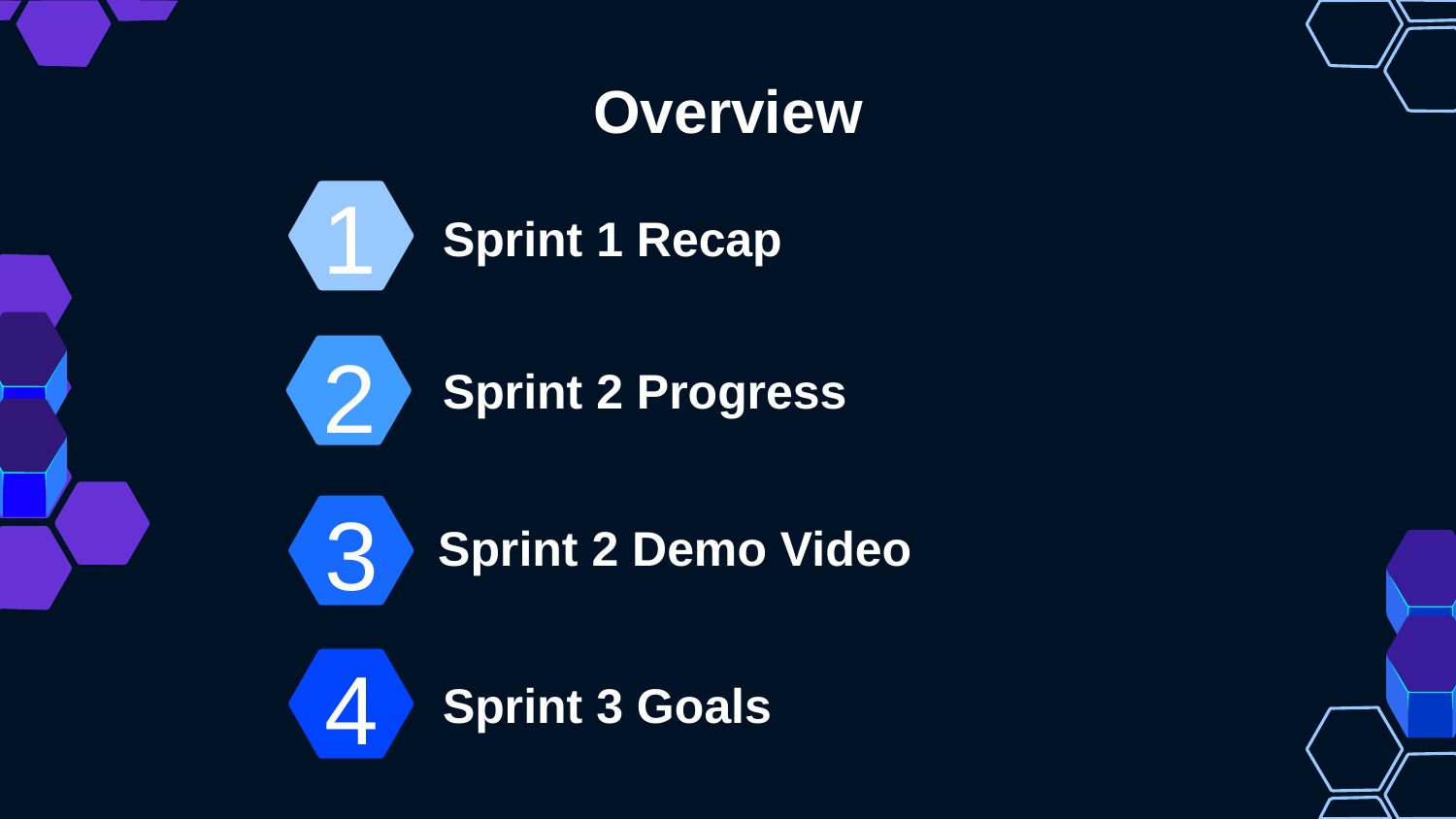

Overview

# 1
Sprint 1 Recap

2
Sprint 2 Progress

Sprint 2 Demo Video
3

4
Sprint 3 Goals